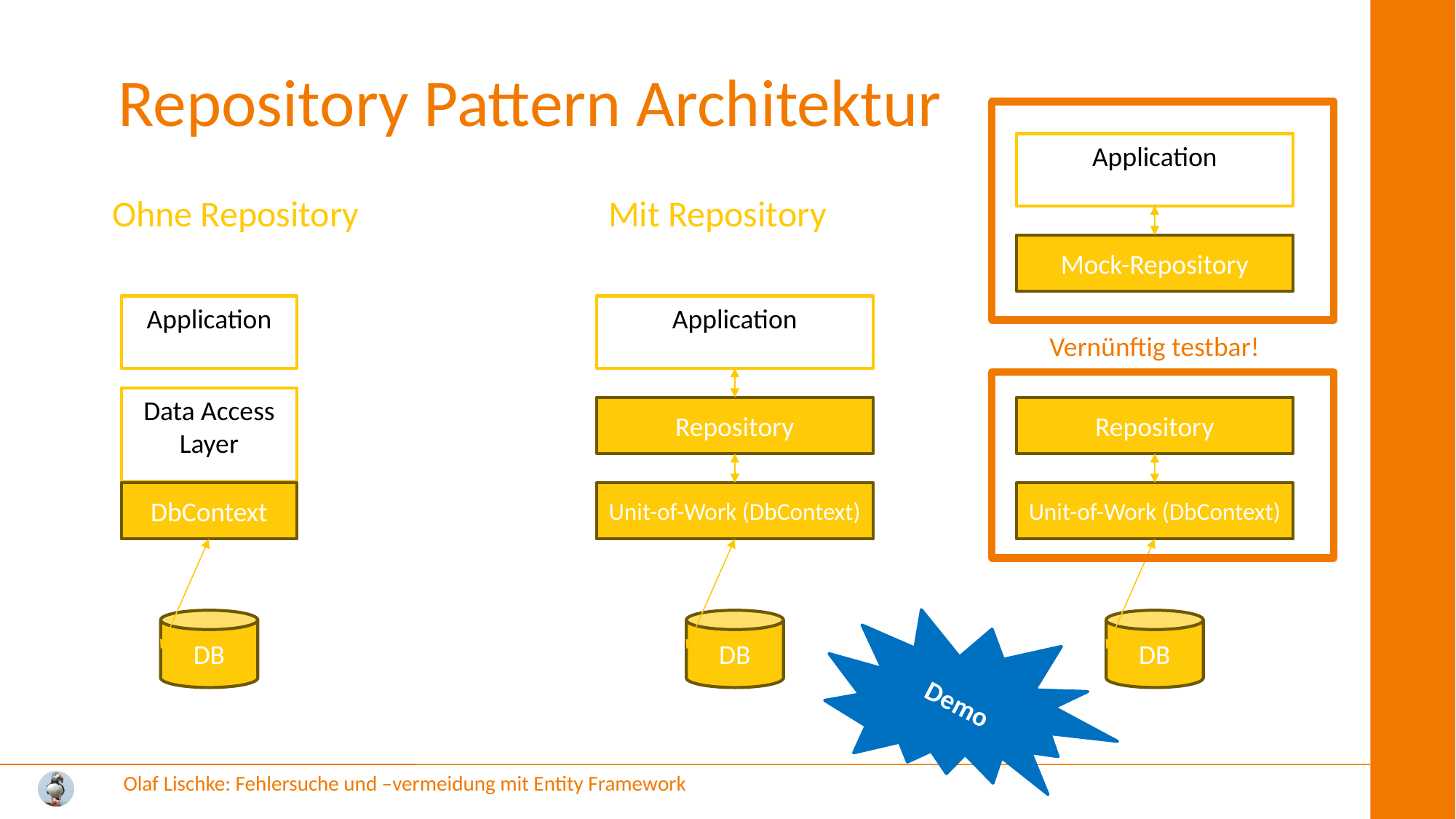

# Repository Pattern Architektur

Application
Ohne Repository
Mit Repository
Mock-Repository
Application
Application
Vernünftig testbar!

Data Access Layer
Repository
Repository
DbContext
Unit-of-Work (DbContext)
Unit-of-Work (DbContext)
DB
DB
DB
Demo